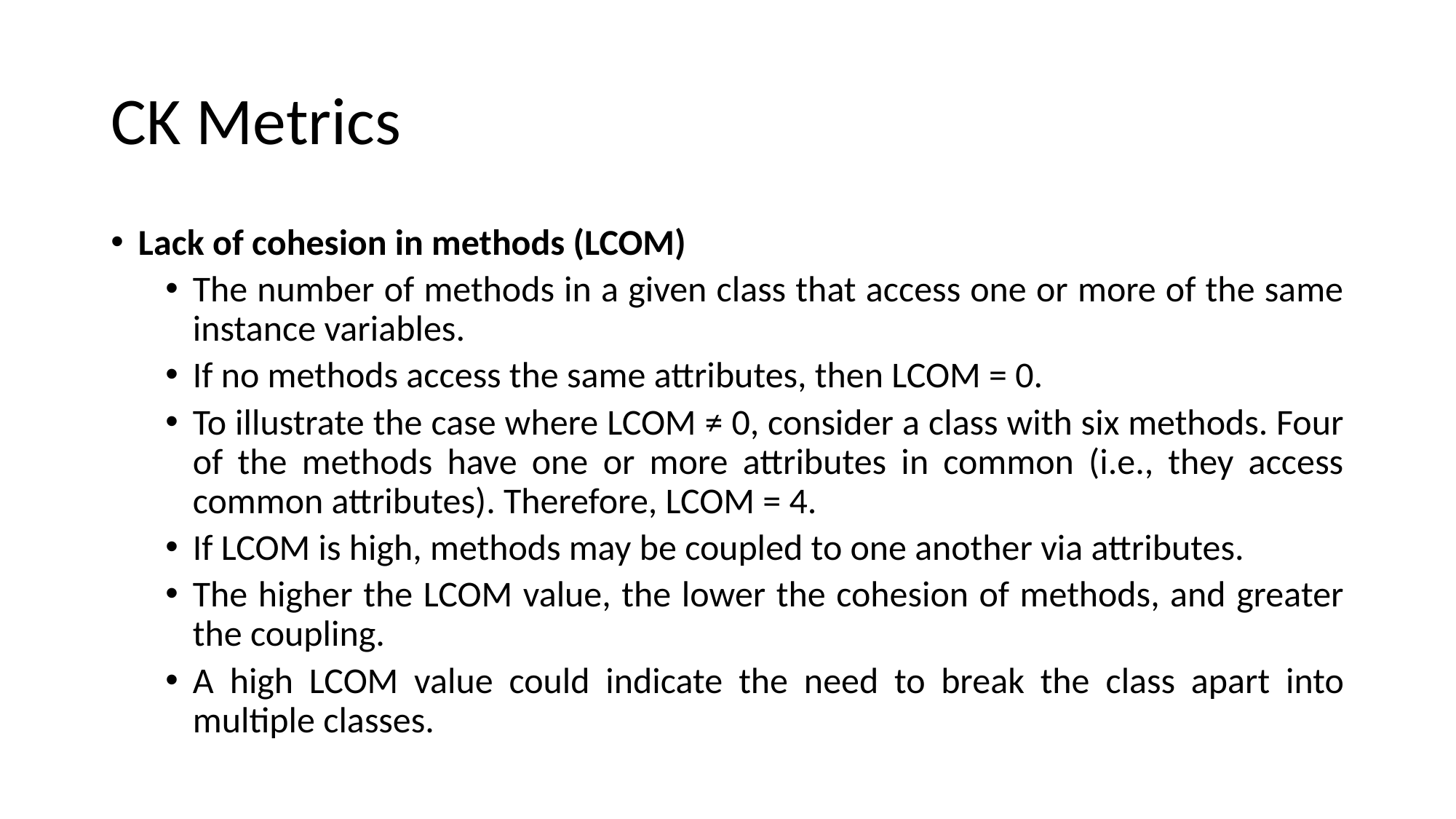

# CK Metrics
Lack of cohesion in methods (LCOM)
The number of methods in a given class that access one or more of the same instance variables.
If no methods access the same attributes, then LCOM = 0.
To illustrate the case where LCOM ≠ 0, consider a class with six methods. Four of the methods have one or more attributes in common (i.e., they access common attributes). Therefore, LCOM = 4.
If LCOM is high, methods may be coupled to one another via attributes.
The higher the LCOM value, the lower the cohesion of methods, and greater the coupling.
A high LCOM value could indicate the need to break the class apart into multiple classes.